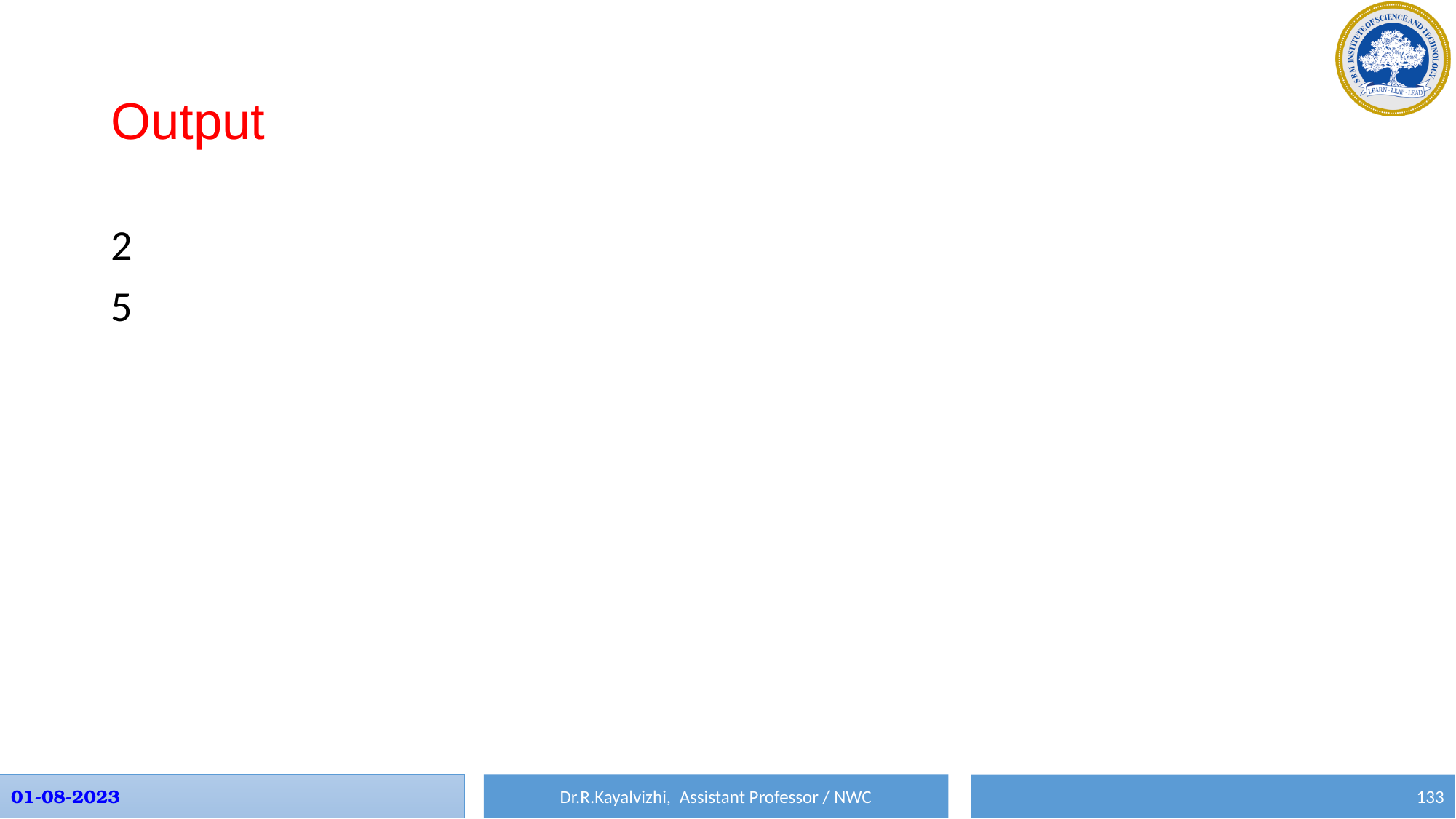

# Output
2
5
Dr.R.Kayalvizhi,  Assistant Professor / NWC
01-08-2023
133